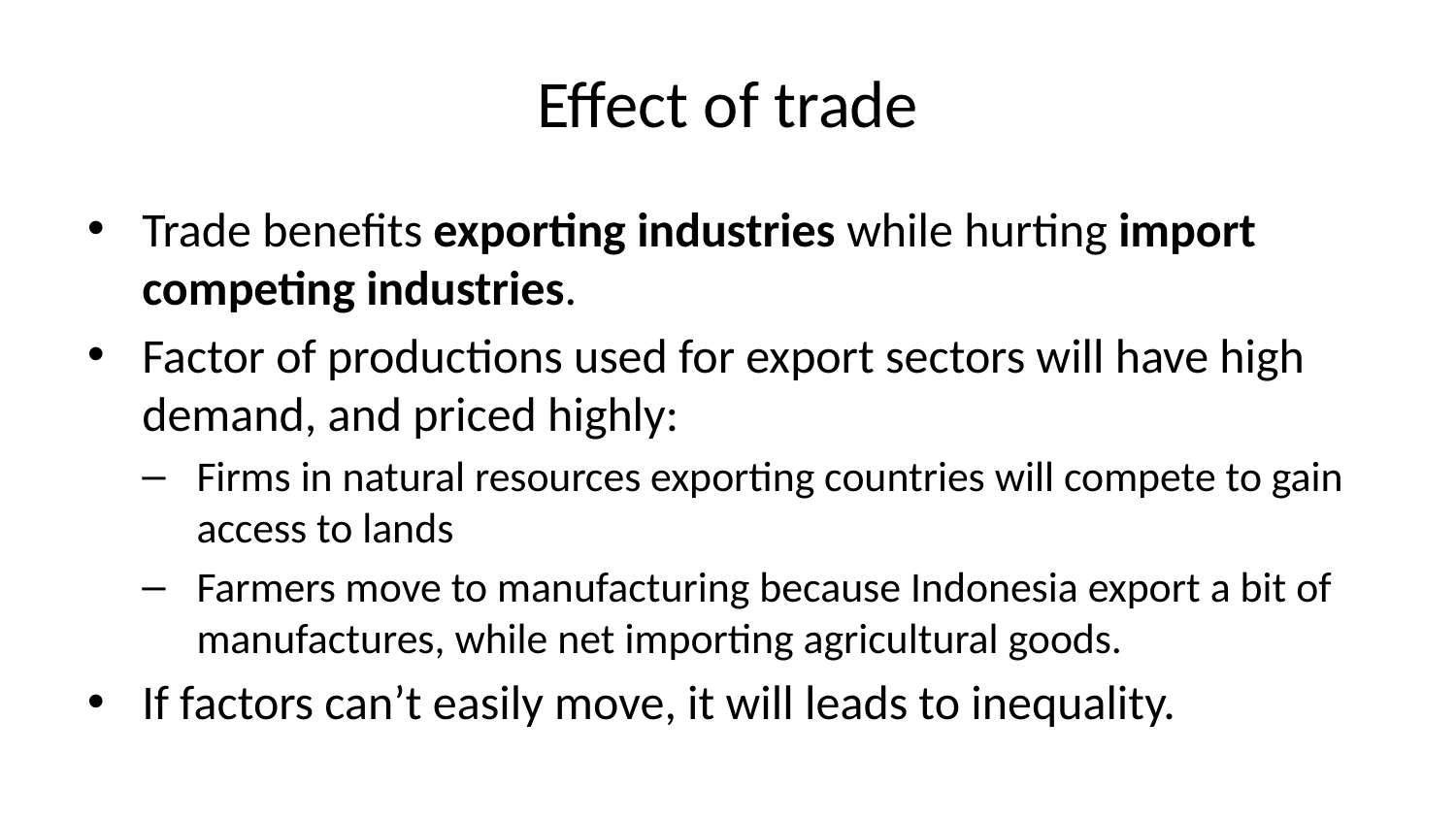

# Effect of trade
Trade benefits exporting industries while hurting import competing industries.
Factor of productions used for export sectors will have high demand, and priced highly:
Firms in natural resources exporting countries will compete to gain access to lands
Farmers move to manufacturing because Indonesia export a bit of manufactures, while net importing agricultural goods.
If factors can’t easily move, it will leads to inequality.